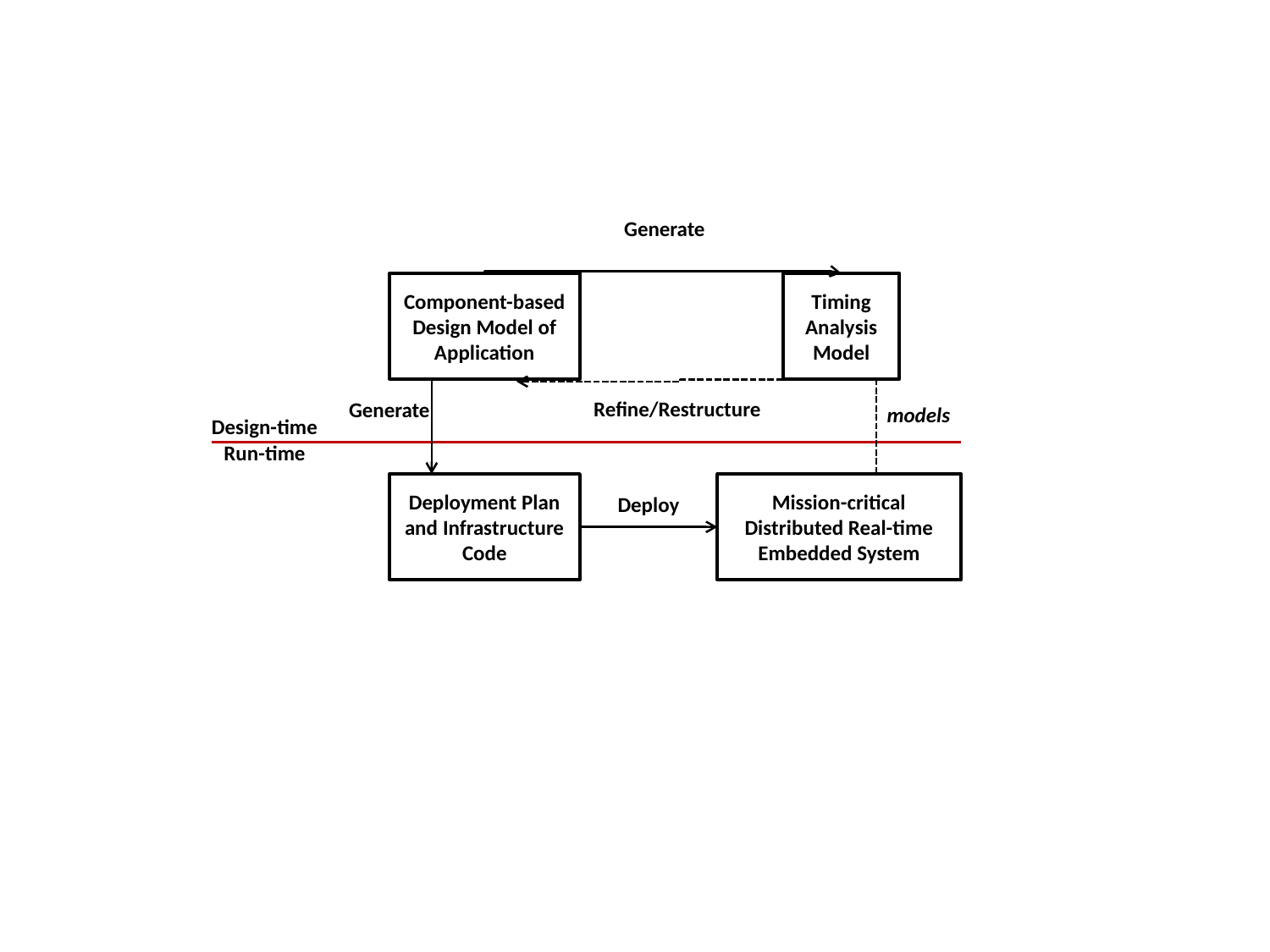

Generate
Component-based Design Model of Application
Timing Analysis Model
Refine/Restructure
Generate
models
Design-time
Run-time
Deployment Plan and Infrastructure Code
Mission-critical Distributed Real-time Embedded System
Deploy